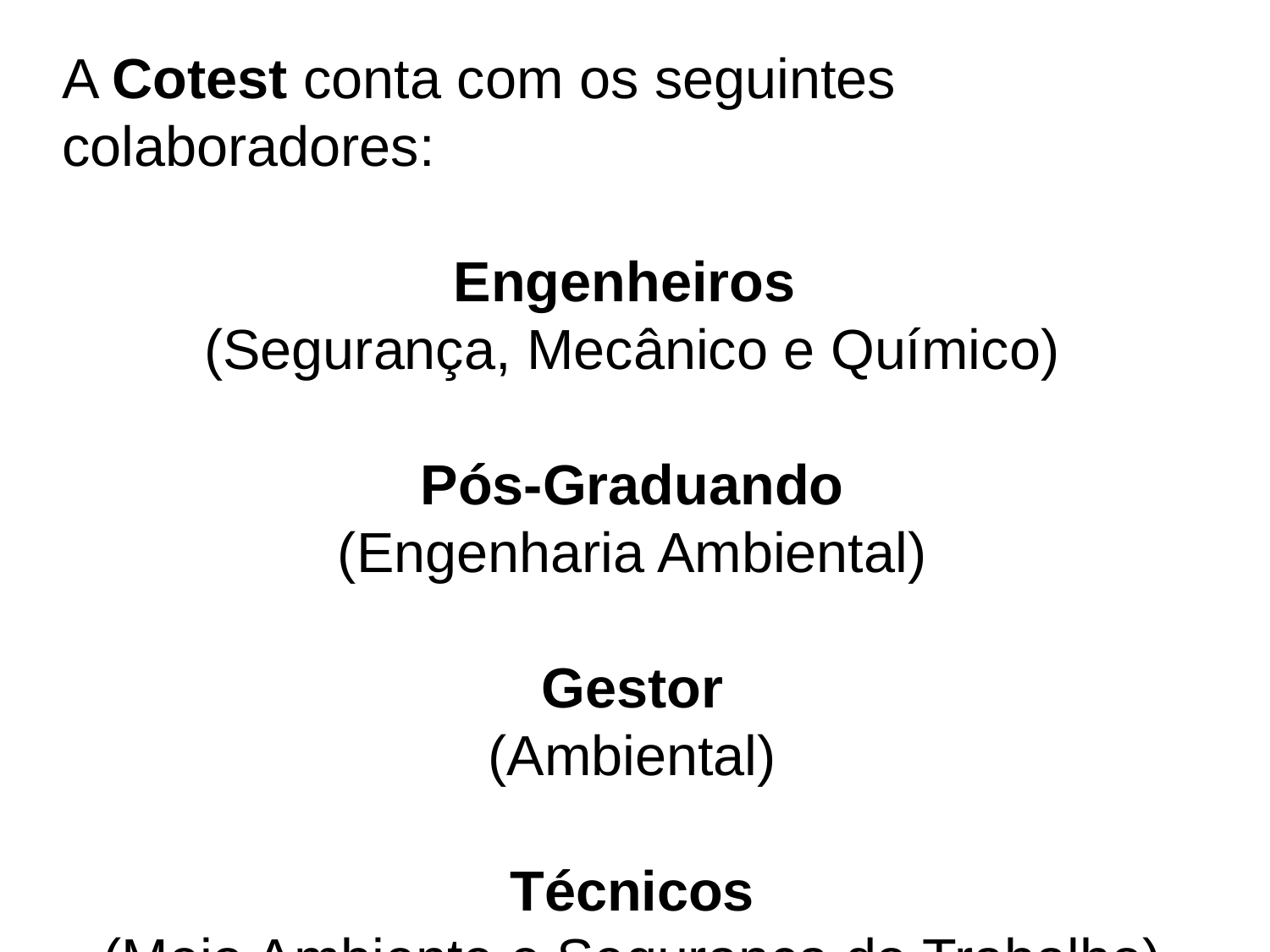

A Cotest conta com os seguintes colaboradores:

Engenheiros
(Segurança, Mecânico e Químico)

Pós-Graduando
(Engenharia Ambiental)

Gestor
(Ambiental)

Técnicos
(Meio Ambiente e Segurança do Trabalho)